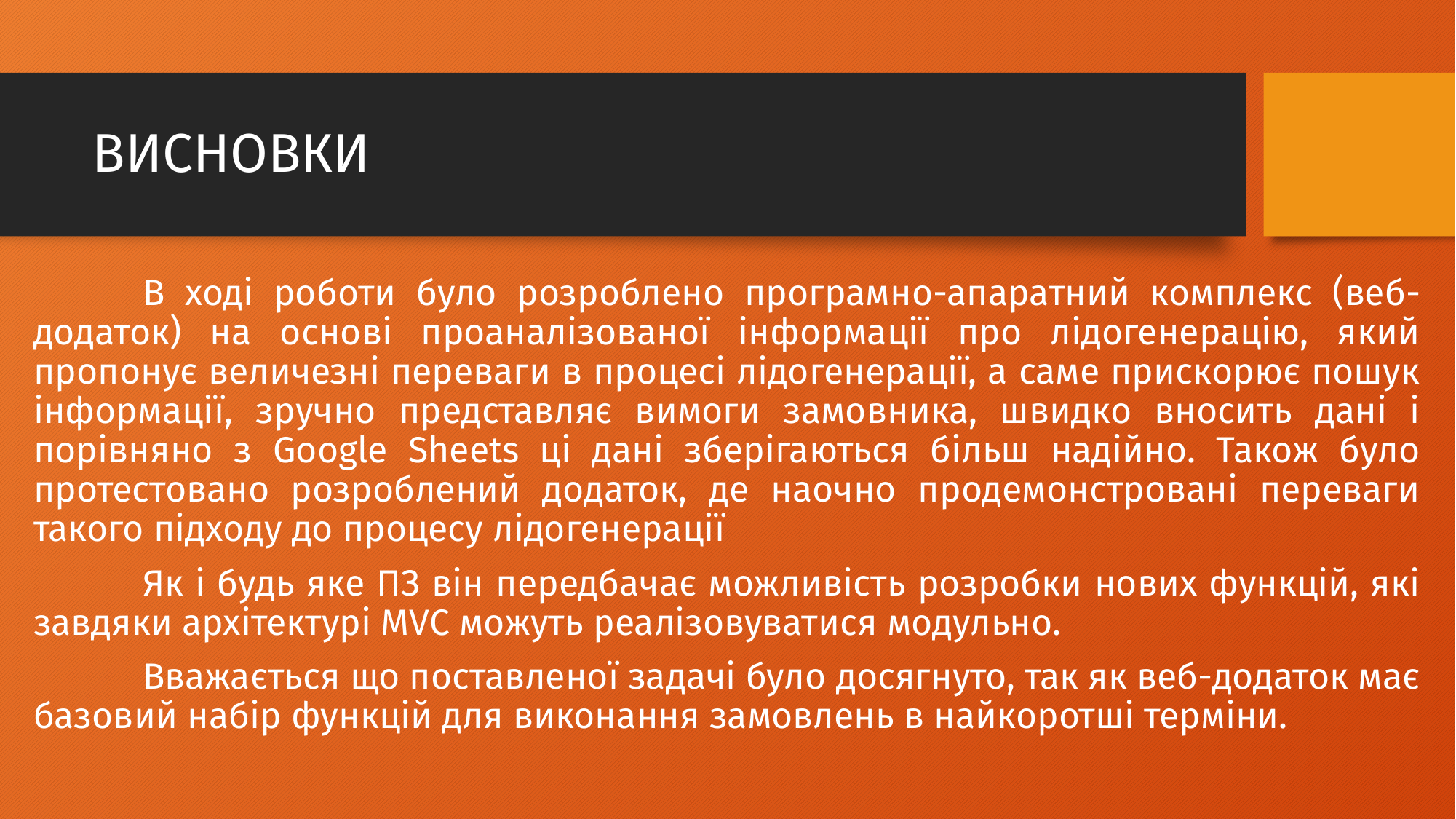

# ВИСНОВКИ
	В ході роботи було розроблено програмно-апаратний комплекс (веб-додаток) на основі проаналізованої інформації про лідогенерацію, який пропонує величезні переваги в процесі лідогенерації, а саме прискорює пошук інформації, зручно представляє вимоги замовника, швидко вносить дані і порівняно з Google Sheets ці дані зберігаються більш надійно. Також було протестовано розроблений додаток, де наочно продемонстровані переваги такого підходу до процесу лідогенерації
	Як і будь яке ПЗ він передбачає можливість розробки нових функцій, які завдяки архітектурі MVC можуть реалізовуватися модульно.
	Вважається що поставленої задачі було досягнуто, так як веб-додаток має базовий набір функцій для виконання замовлень в найкоротші терміни.